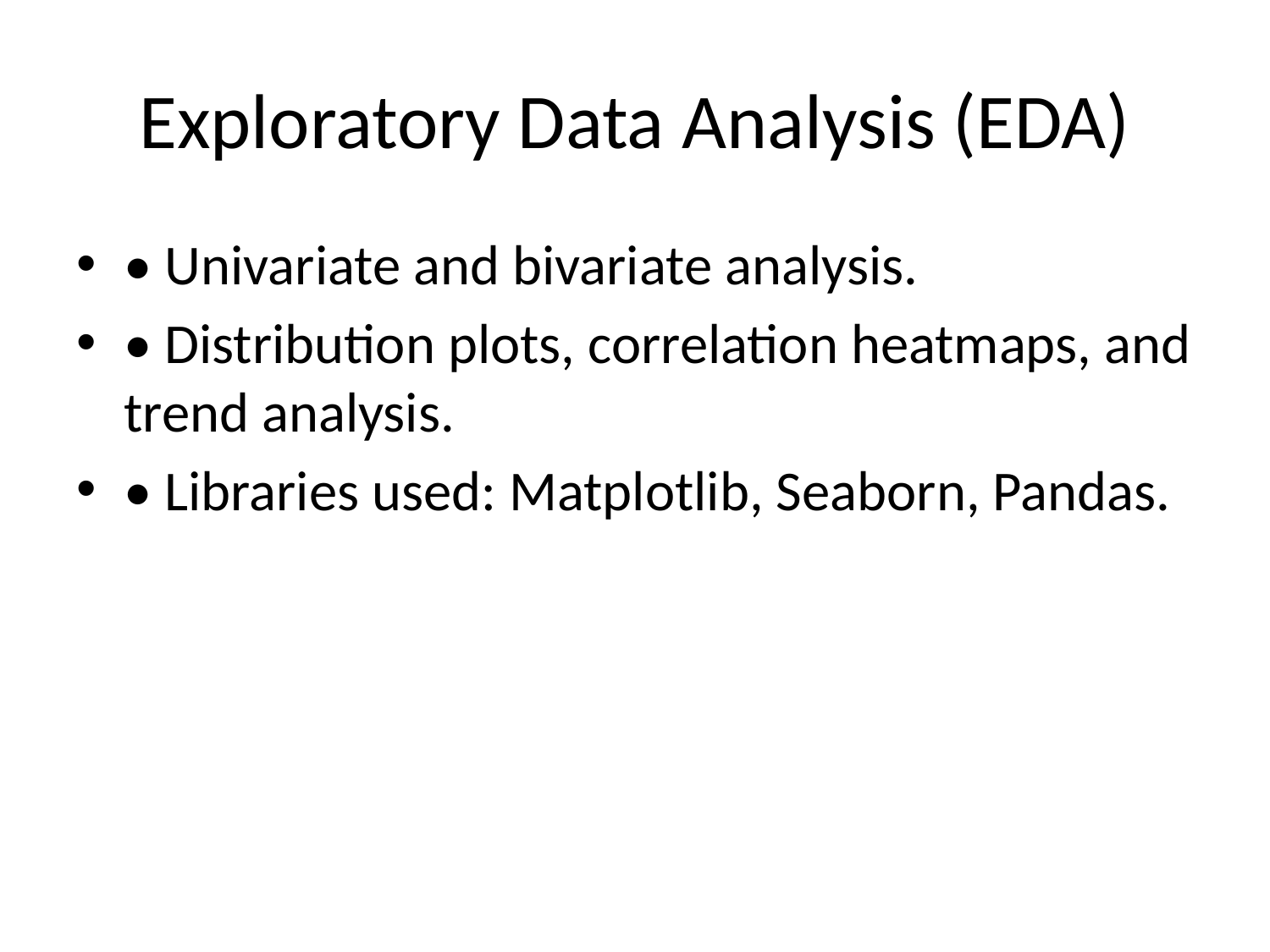

# Exploratory Data Analysis (EDA)
• Univariate and bivariate analysis.
• Distribution plots, correlation heatmaps, and trend analysis.
• Libraries used: Matplotlib, Seaborn, Pandas.